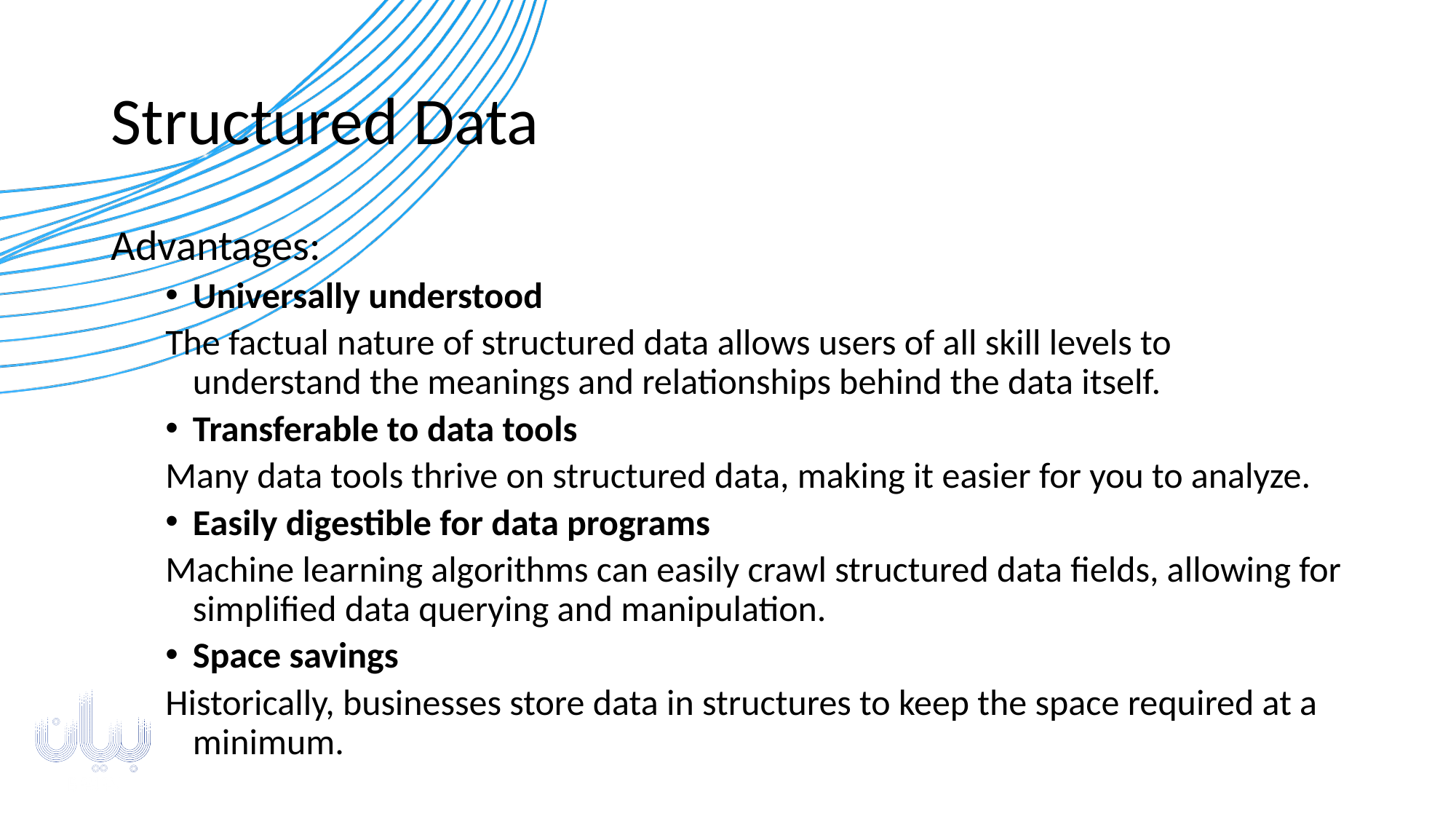

# Structured Data
Advantages:
Universally understood
The factual nature of structured data allows users of all skill levels to understand the meanings and relationships behind the data itself.
Transferable to data tools
Many data tools thrive on structured data, making it easier for you to analyze.
Easily digestible for data programs
Machine learning algorithms can easily crawl structured data fields, allowing for simplified data querying and manipulation.
Space savings
Historically, businesses store data in structures to keep the space required at a minimum.